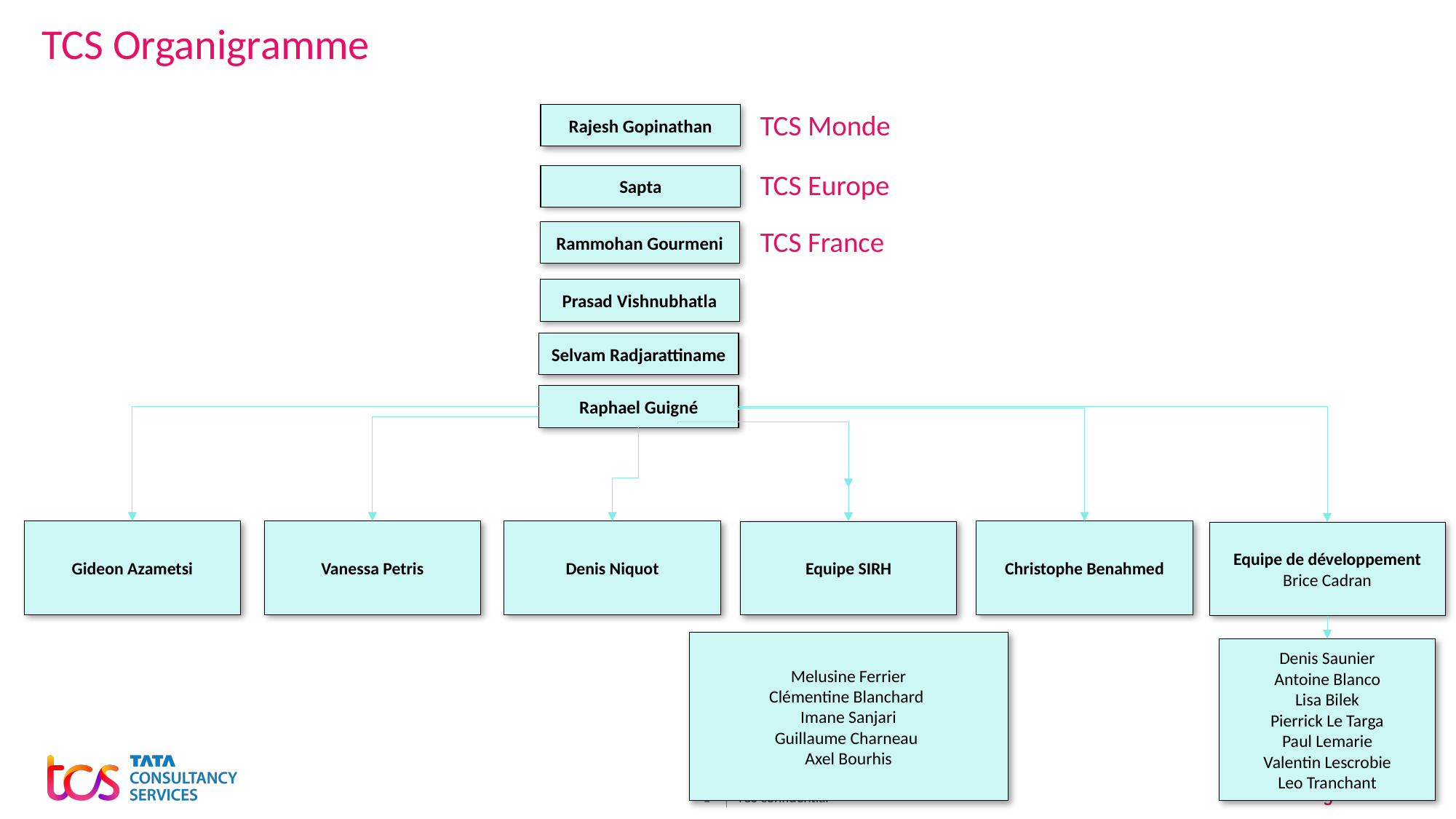

# TCS Organigramme
Rajesh Gopinathan
TCS Monde
TCS Europe
Sapta
TCS France
Rammohan Gourmeni
Prasad Vishnubhatla
Selvam Radjarattiname
Raphael Guigné
Gideon Azametsi
Vanessa Petris
Denis Niquot
Christophe Benahmed
Equipe SIRH
Equipe de développement
Brice Cadran
Melusine Ferrier
Clémentine Blanchard
Imane Sanjari
Guillaume Charneau
Axel Bourhis
Denis Saunier
Antoine Blanco
Lisa Bilek
Pierrick Le Targa
Paul Lemarie
Valentin Lescrobie
Leo Tranchant
TCS confidential